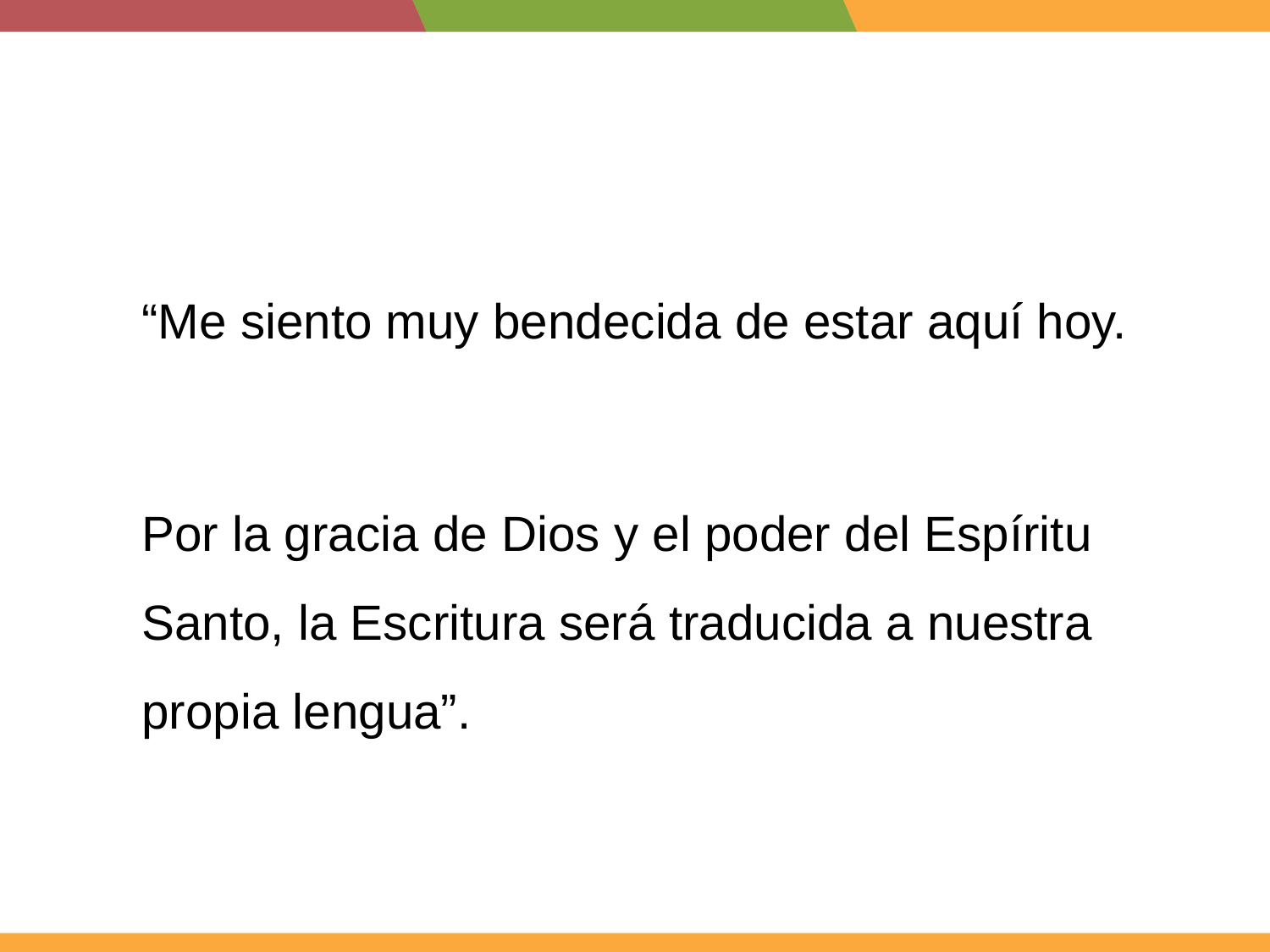

“Me siento muy bendecida de estar aquí hoy.

Por la gracia de Dios y el poder del Espíritu Santo, la Escritura será traducida a nuestra propia lengua”.